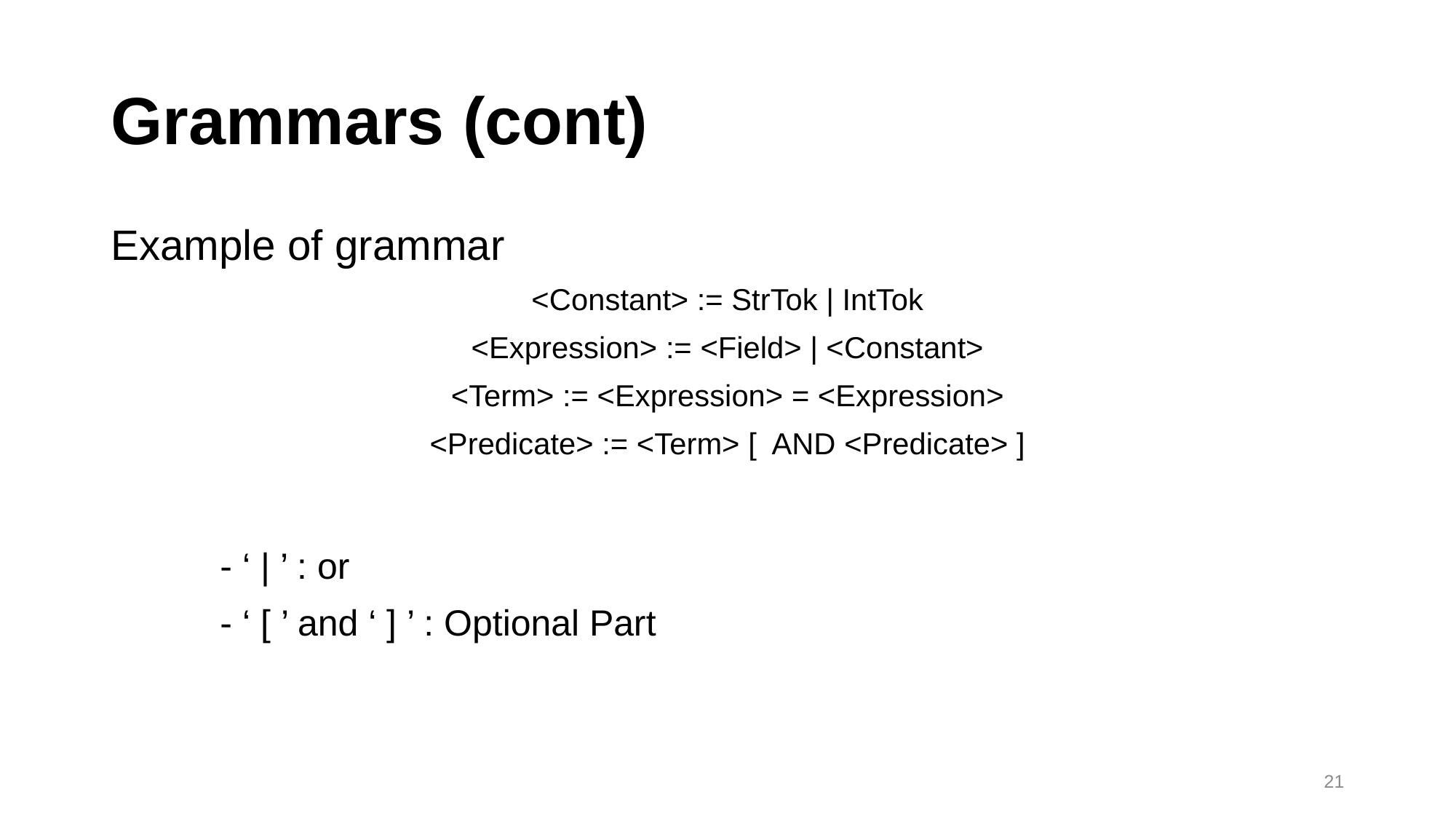

# Grammars (cont)
Example of grammar
<Constant> := StrTok | IntTok
<Expression> := <Field> | <Constant>
<Term> := <Expression> = <Expression>
<Predicate> := <Term> [  AND <Predicate> ]

	- ‘ | ’ : or
	- ‘ [ ’ and ‘ ] ’ : Optional Part

21